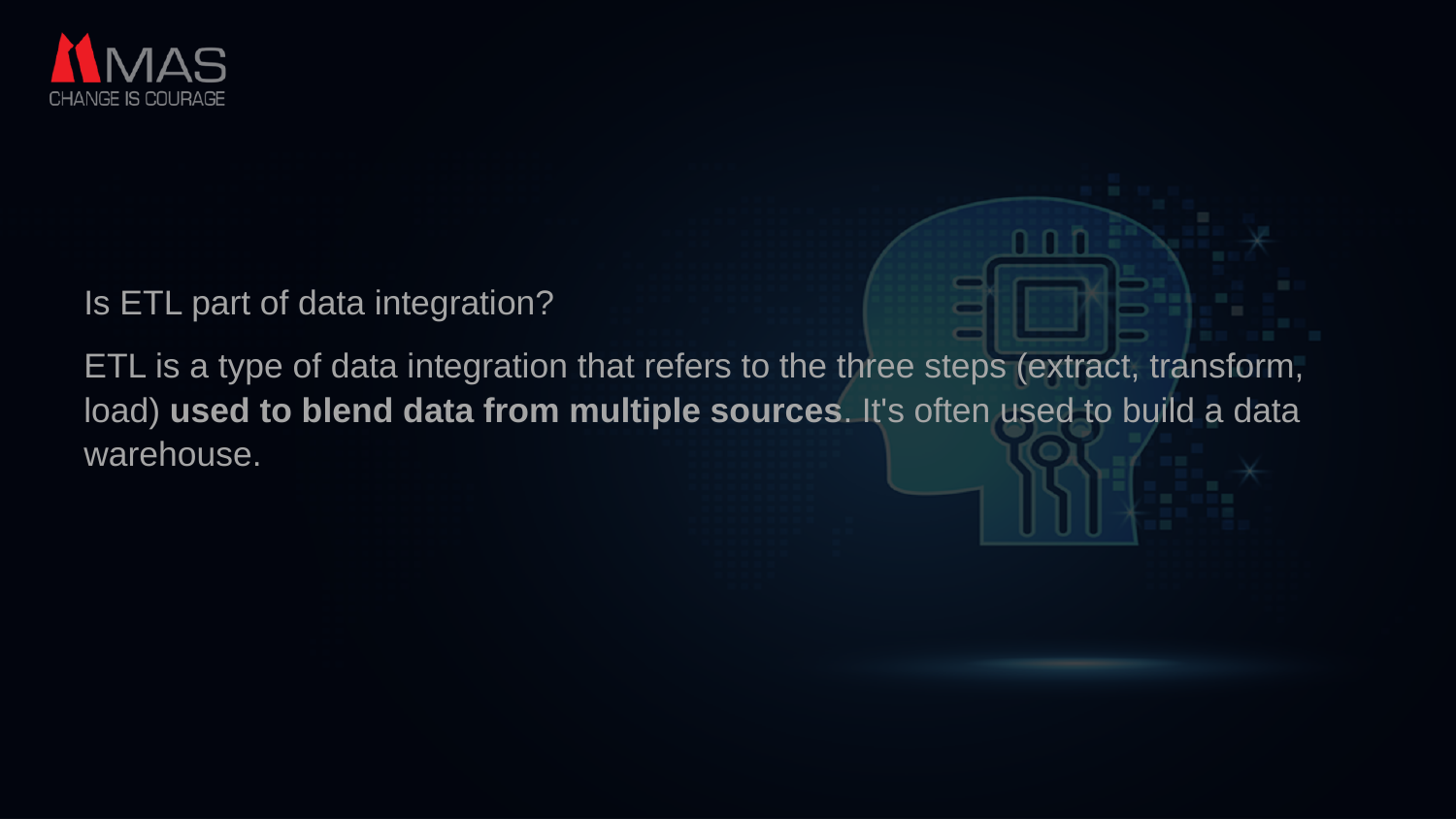

#
Is ETL part of data integration?
ETL is a type of data integration that refers to the three steps (extract, transform, load) used to blend data from multiple sources. It's often used to build a data warehouse.